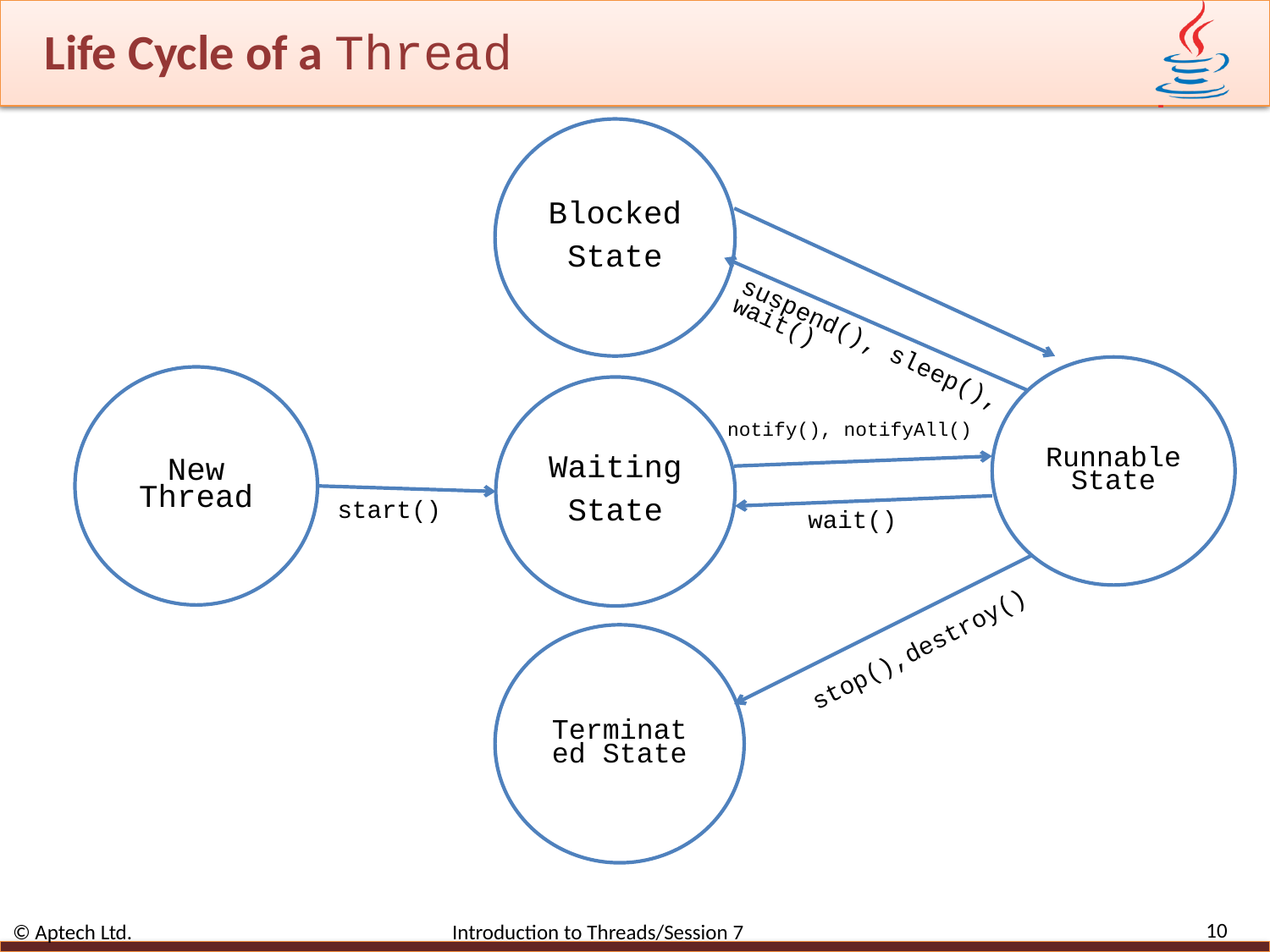

# Life Cycle of a Thread
Blocked
State
Runnable State
New Thread
Waiting
State
Terminated State
suspend(), sleep(), wait()
notify(), notifyAll()
start()
wait()
stop(),destroy()
10
© Aptech Ltd.                                                                  Introduction to Threads/Session 7